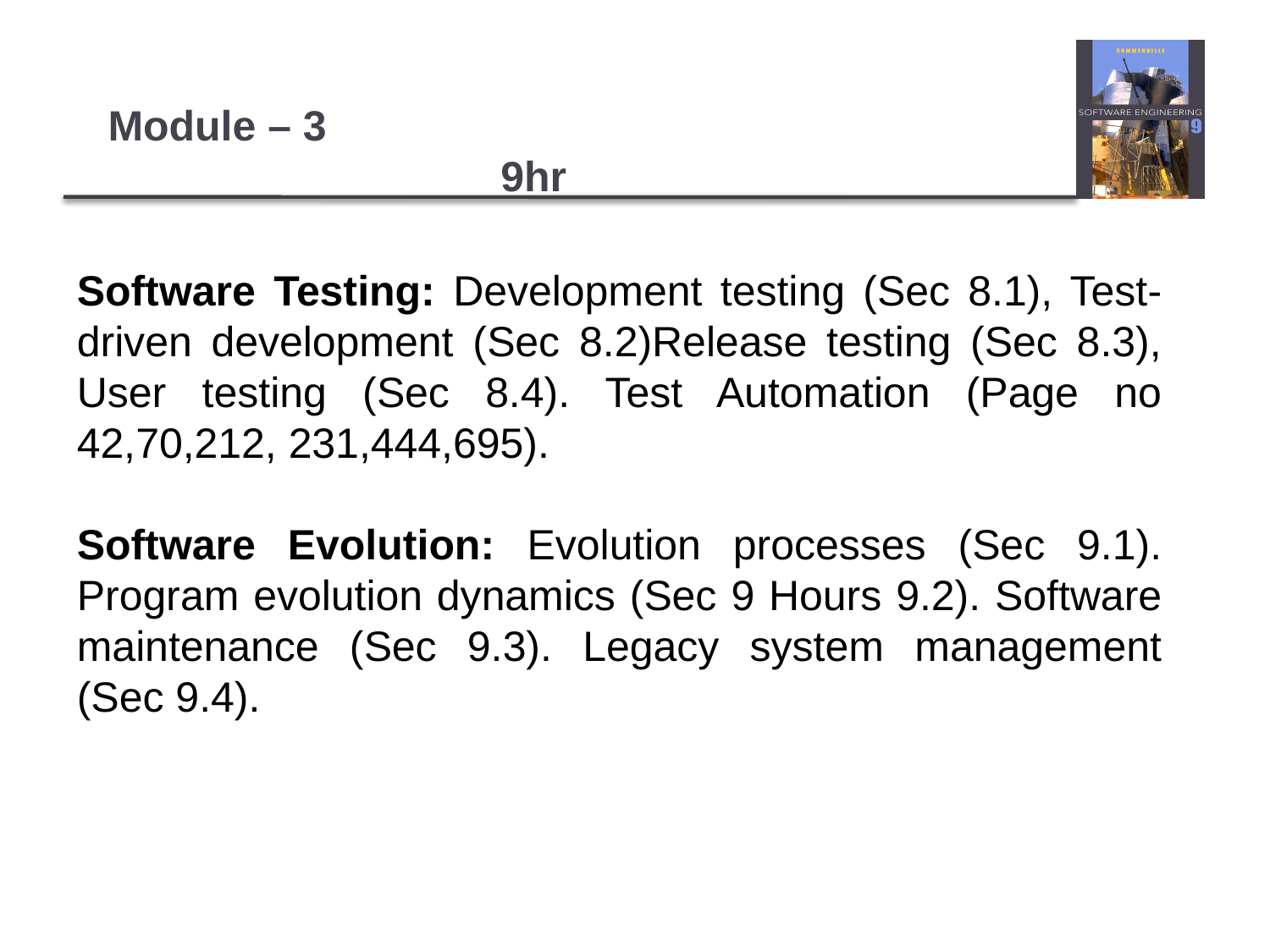

# Module – 3										 9hr

Software Testing: Development testing (Sec 8.1), Test-driven development (Sec 8.2)Release testing (Sec 8.3), User testing (Sec 8.4). Test Automation (Page no 42,70,212, 231,444,695).

Software Evolution: Evolution processes (Sec 9.1). Program evolution dynamics (Sec 9 Hours 9.2). Software maintenance (Sec 9.3). Legacy system management (Sec 9.4).